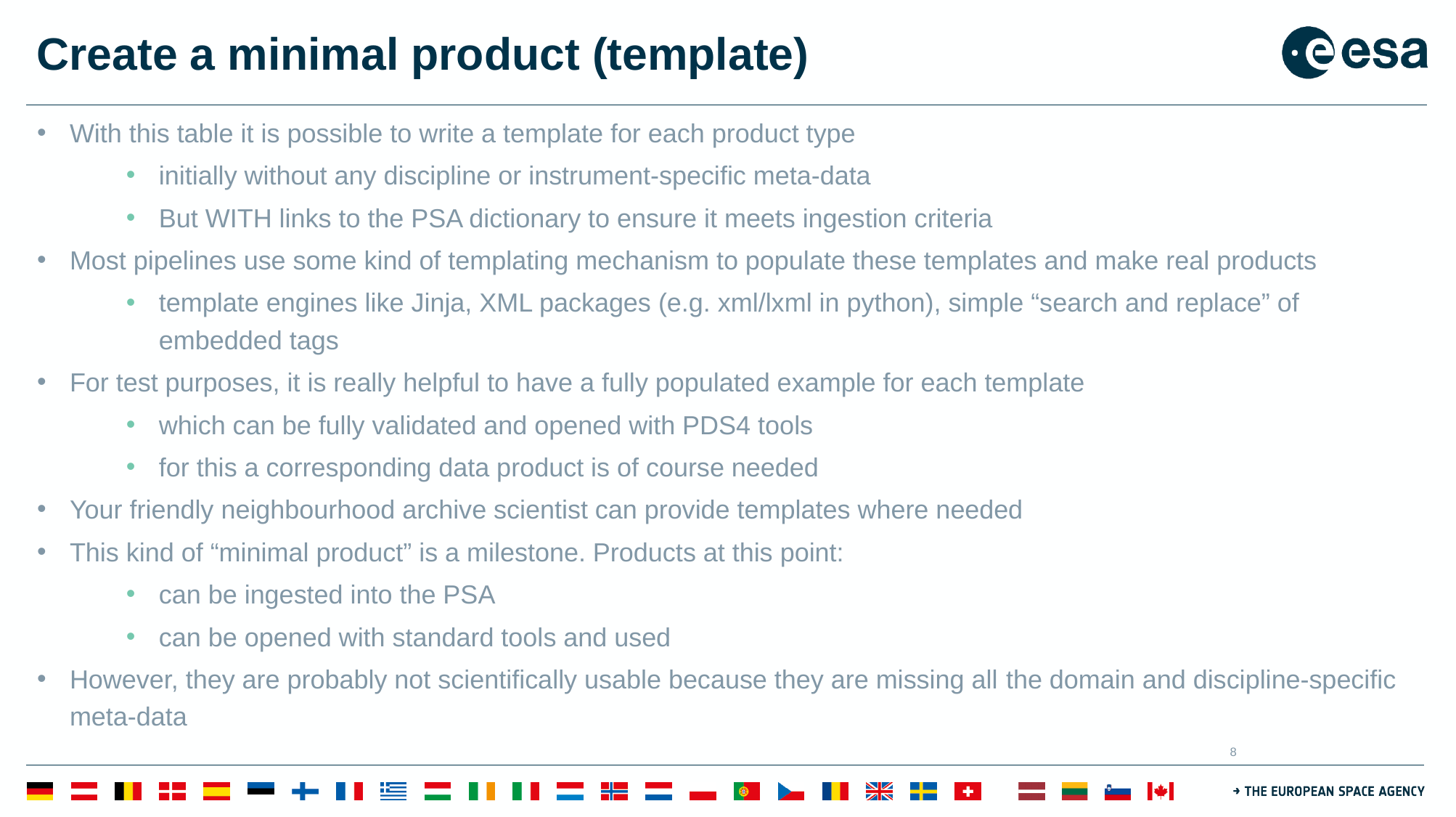

# Create a minimal product (template)
With this table it is possible to write a template for each product type
initially without any discipline or instrument-specific meta-data
But WITH links to the PSA dictionary to ensure it meets ingestion criteria
Most pipelines use some kind of templating mechanism to populate these templates and make real products
template engines like Jinja, XML packages (e.g. xml/lxml in python), simple “search and replace” of embedded tags
For test purposes, it is really helpful to have a fully populated example for each template
which can be fully validated and opened with PDS4 tools
for this a corresponding data product is of course needed
Your friendly neighbourhood archive scientist can provide templates where needed
This kind of “minimal product” is a milestone. Products at this point:
can be ingested into the PSA
can be opened with standard tools and used
However, they are probably not scientifically usable because they are missing all the domain and discipline-specific meta-data